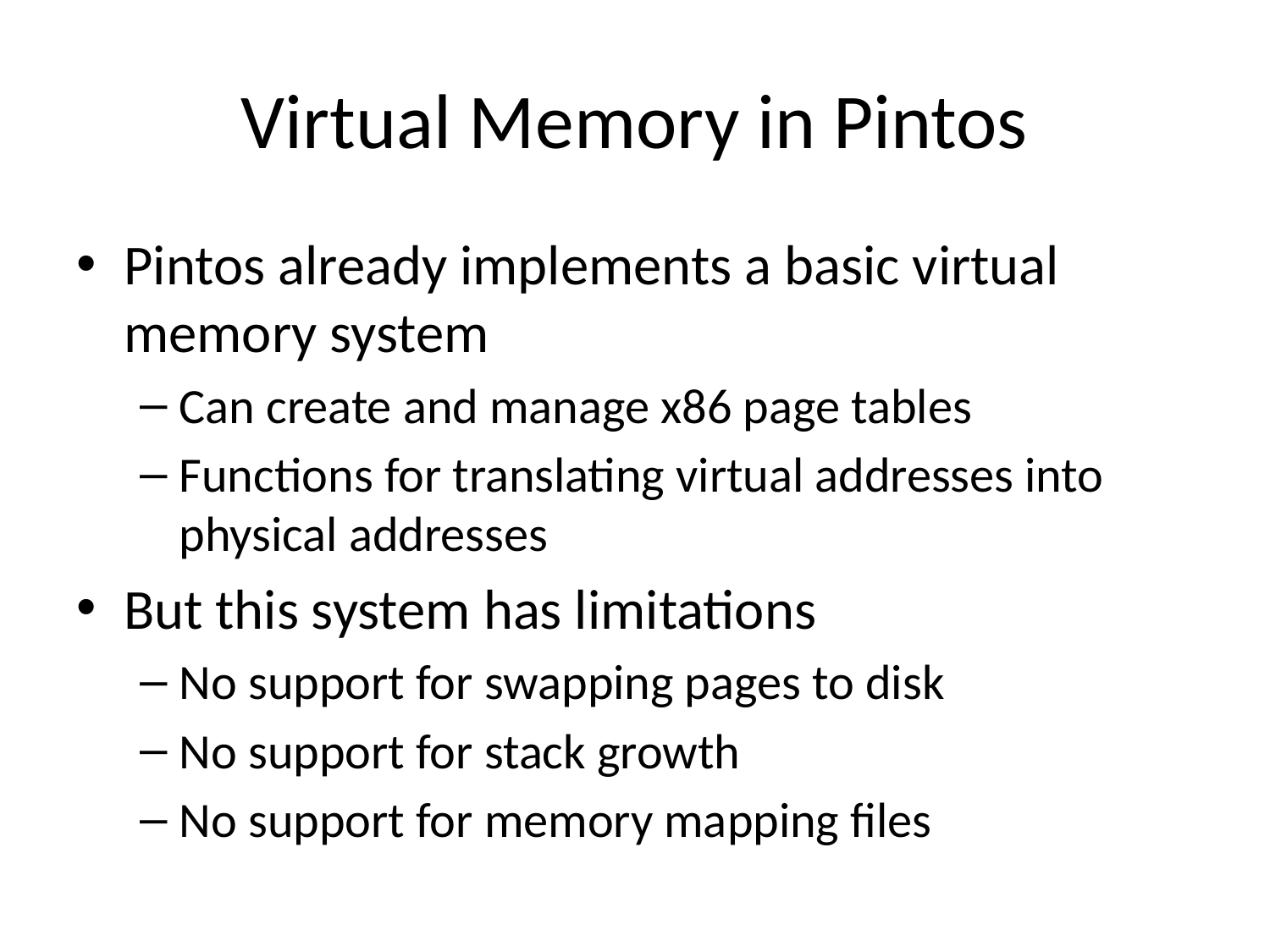

# Virtual Memory in Pintos
Pintos already implements a basic virtual memory system
Can create and manage x86 page tables
Functions for translating virtual addresses into physical addresses
But this system has limitations
No support for swapping pages to disk
No support for stack growth
No support for memory mapping files
2